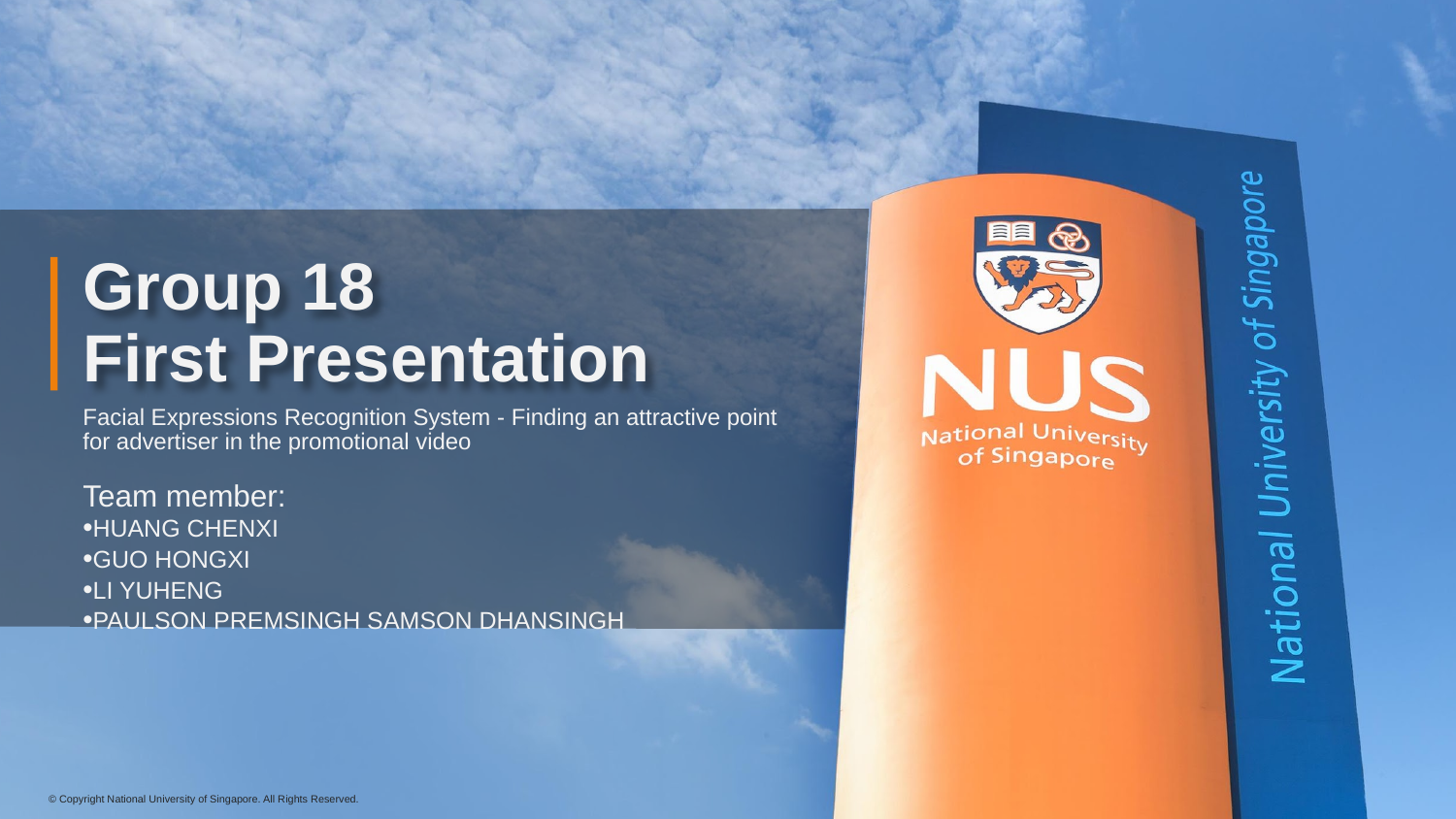

# Group 18 First Presentation

Facial Expressions Recognition System - Finding an attractive point for advertiser in the promotional video

Team member:
•HUANG CHENXI
•GUO HONGXI
•LI YUHENG
•PAULSON PREMSINGH SAMSON DHANSINGH